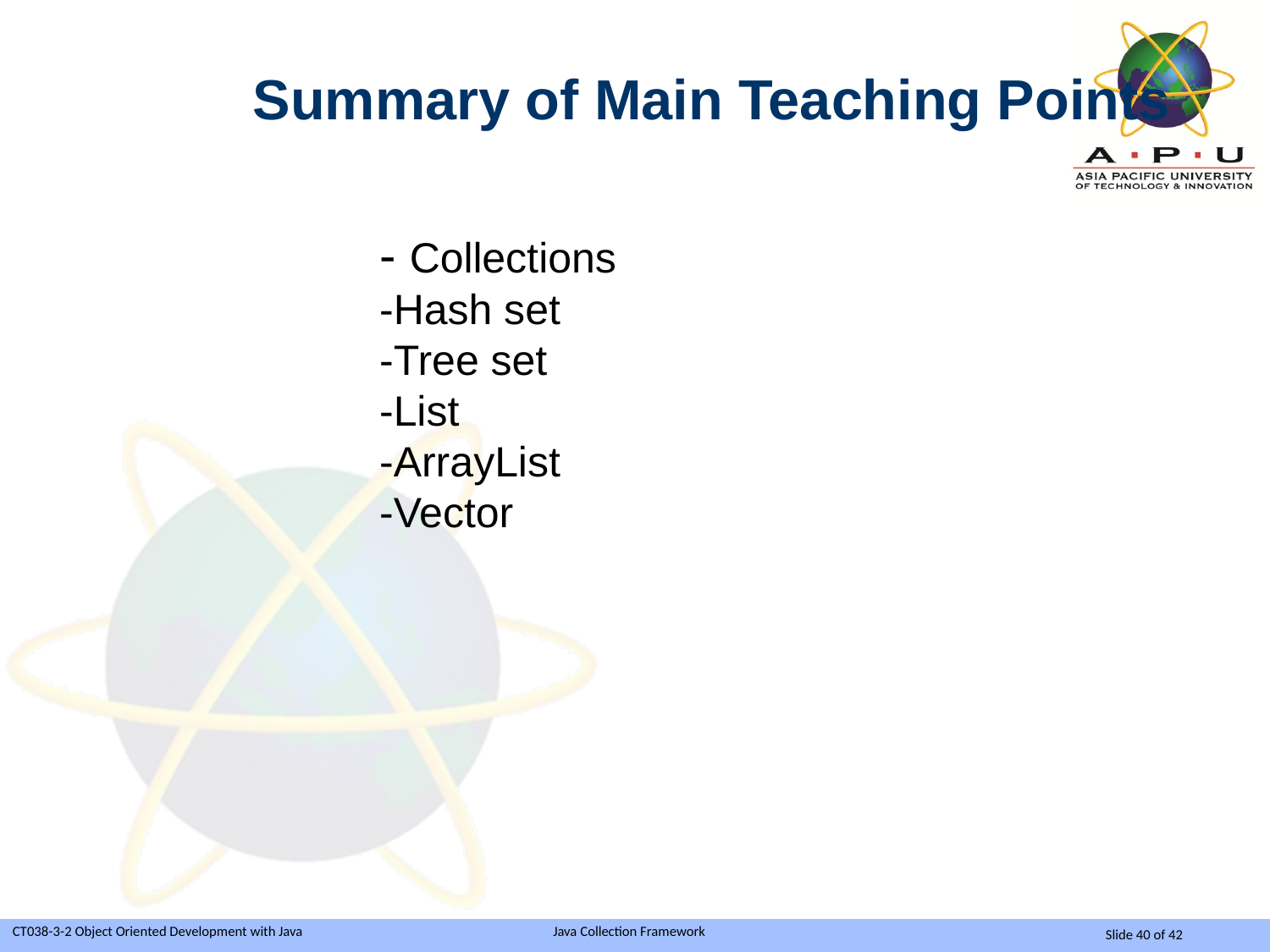

Summary of Main Teaching Points
- Collections
-Hash set
-Tree set
-List
-ArrayList
-Vector